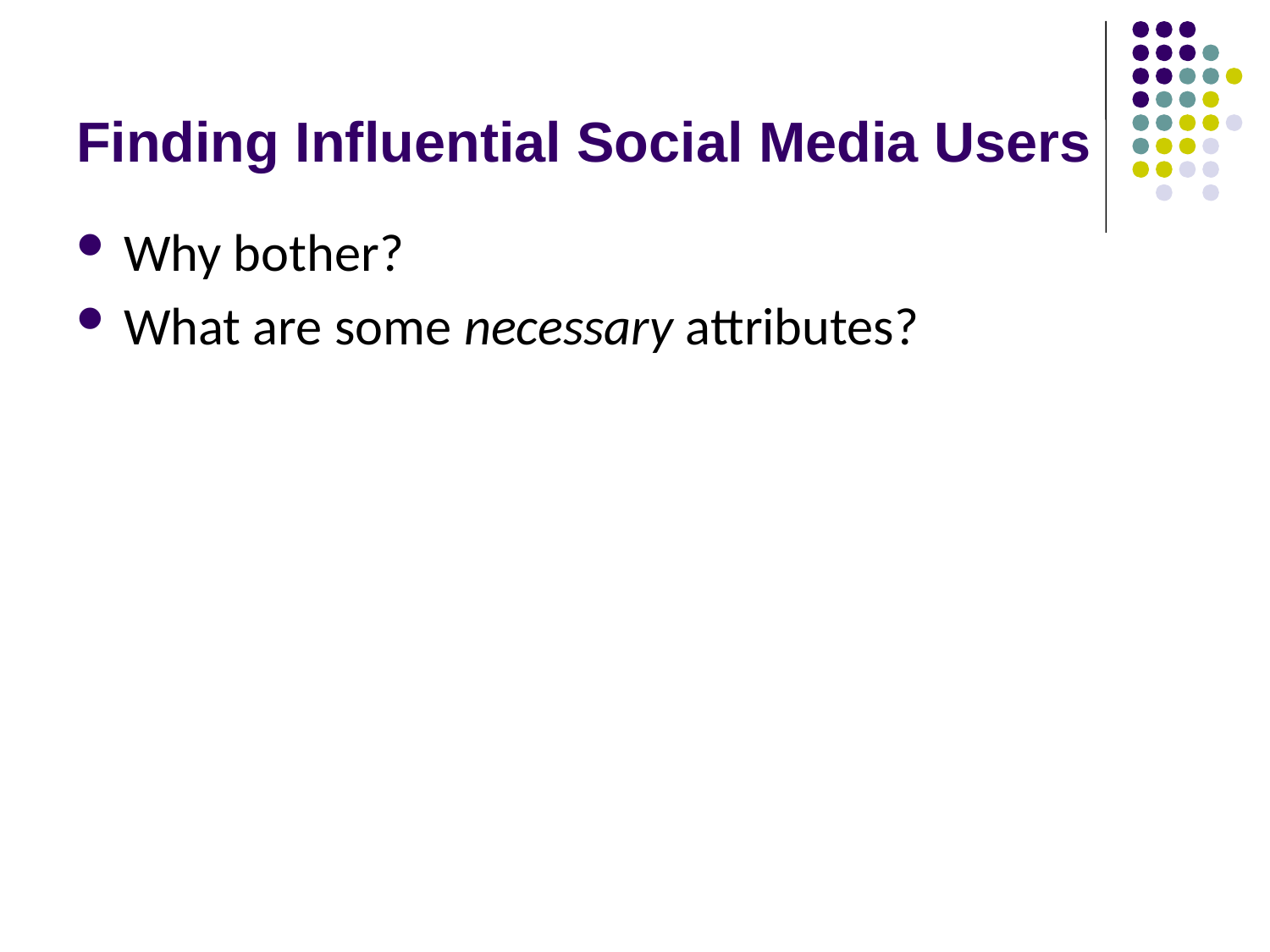

# Finding Influential Social Media Users
Why bother?
What are some necessary attributes?